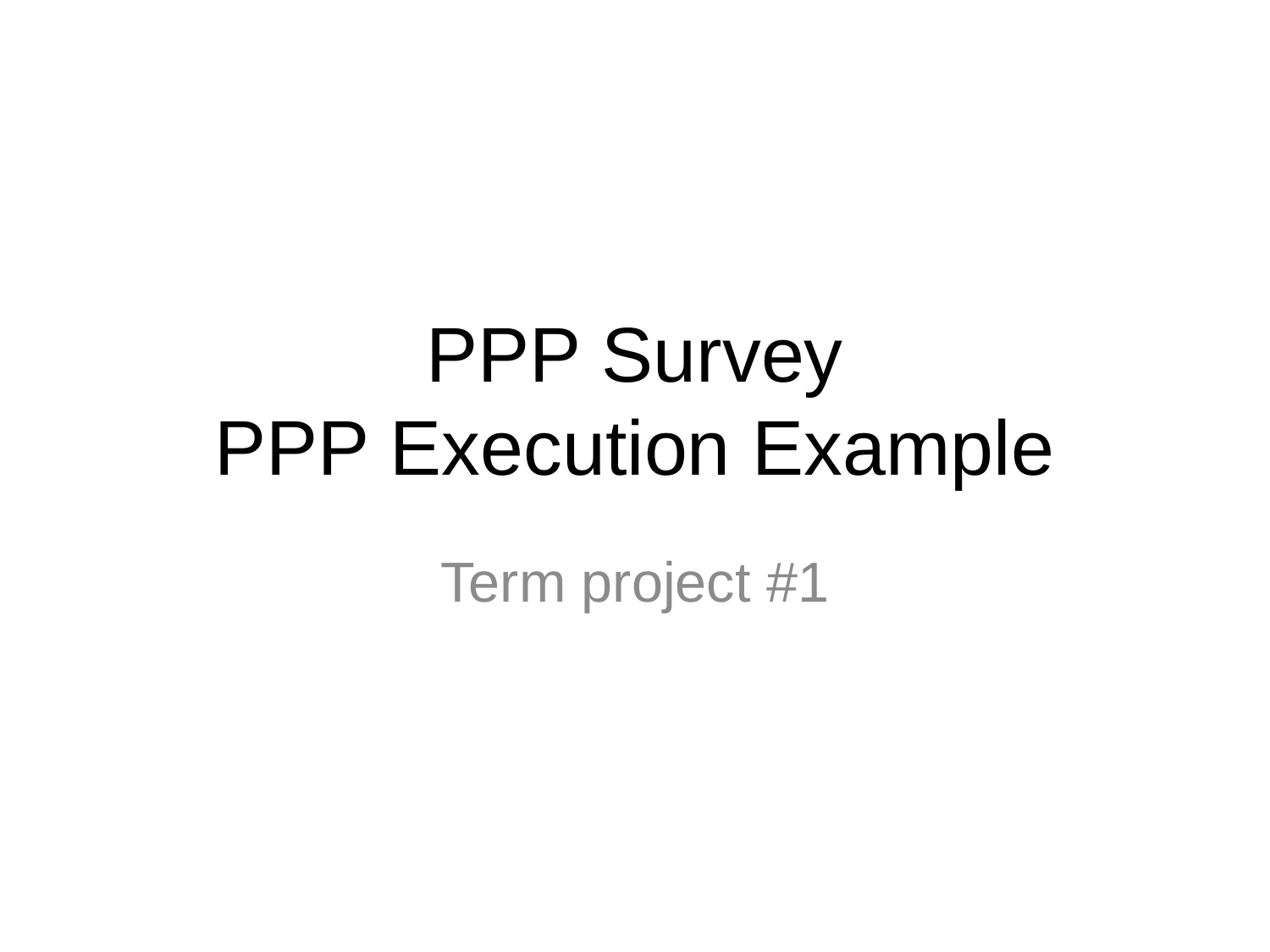

# PPP Survey PPP Execution Example
Term project #1